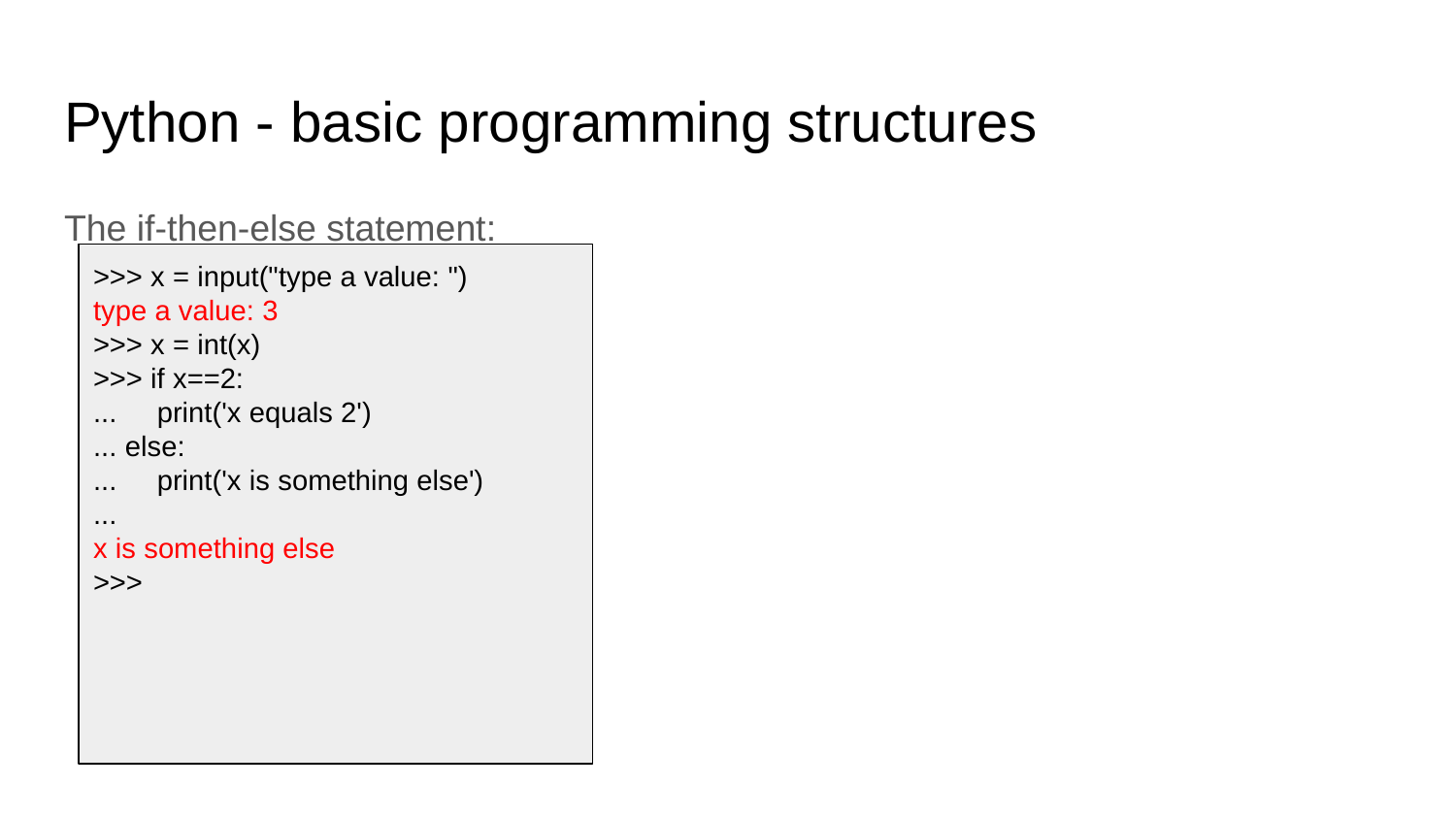

# Python - basic programming structures
The if-then-else statement:
>>> x = input("type a value: ")
type a value: 3
>>> x = int(x)
>>> if x==2:
...     print('x equals 2')
... else:
...     print('x is something else')
...
x is something else
>>>